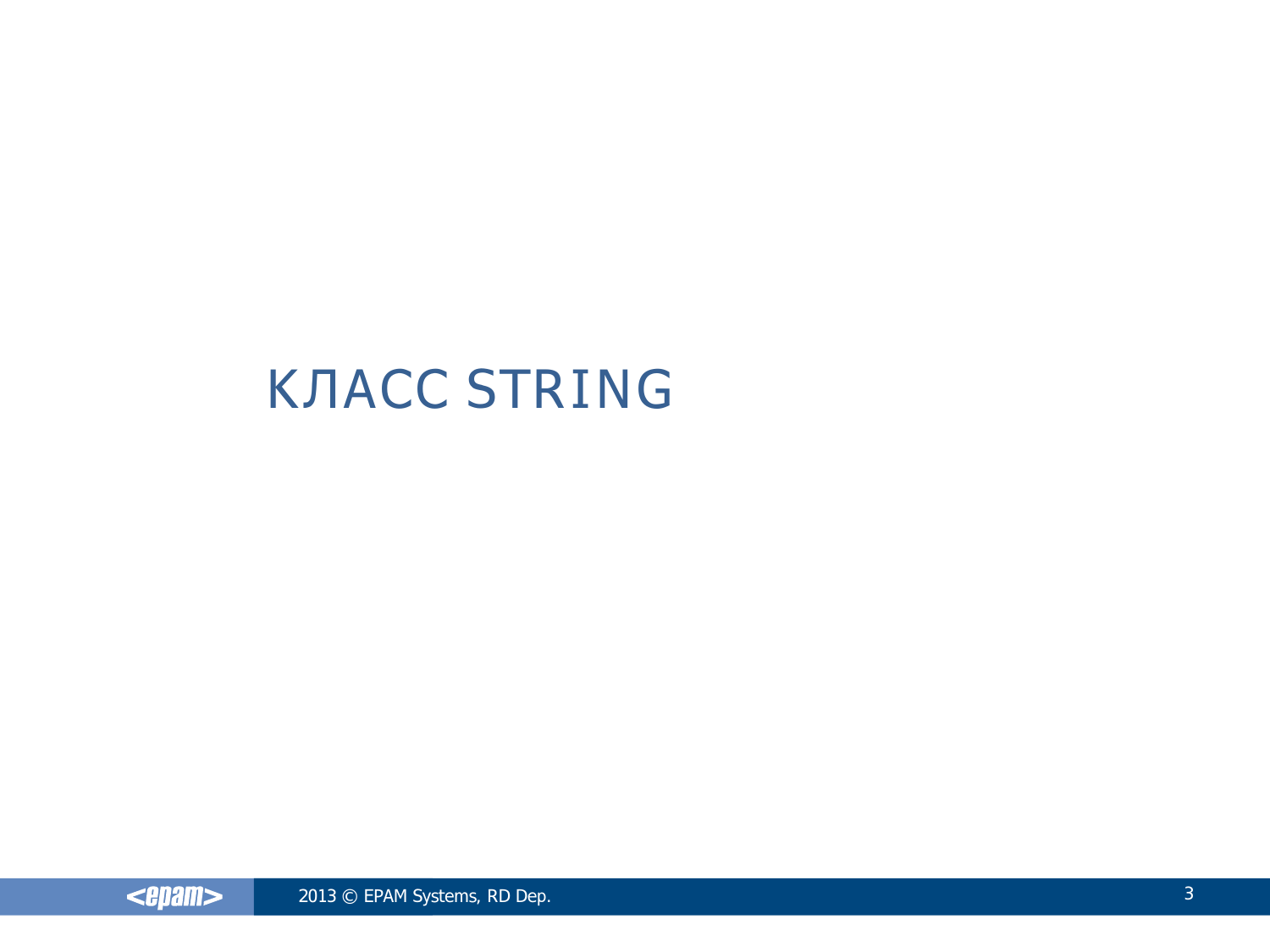

# КЛАСС sTRING
3
2013 © EPAM Systems, RD Dep.